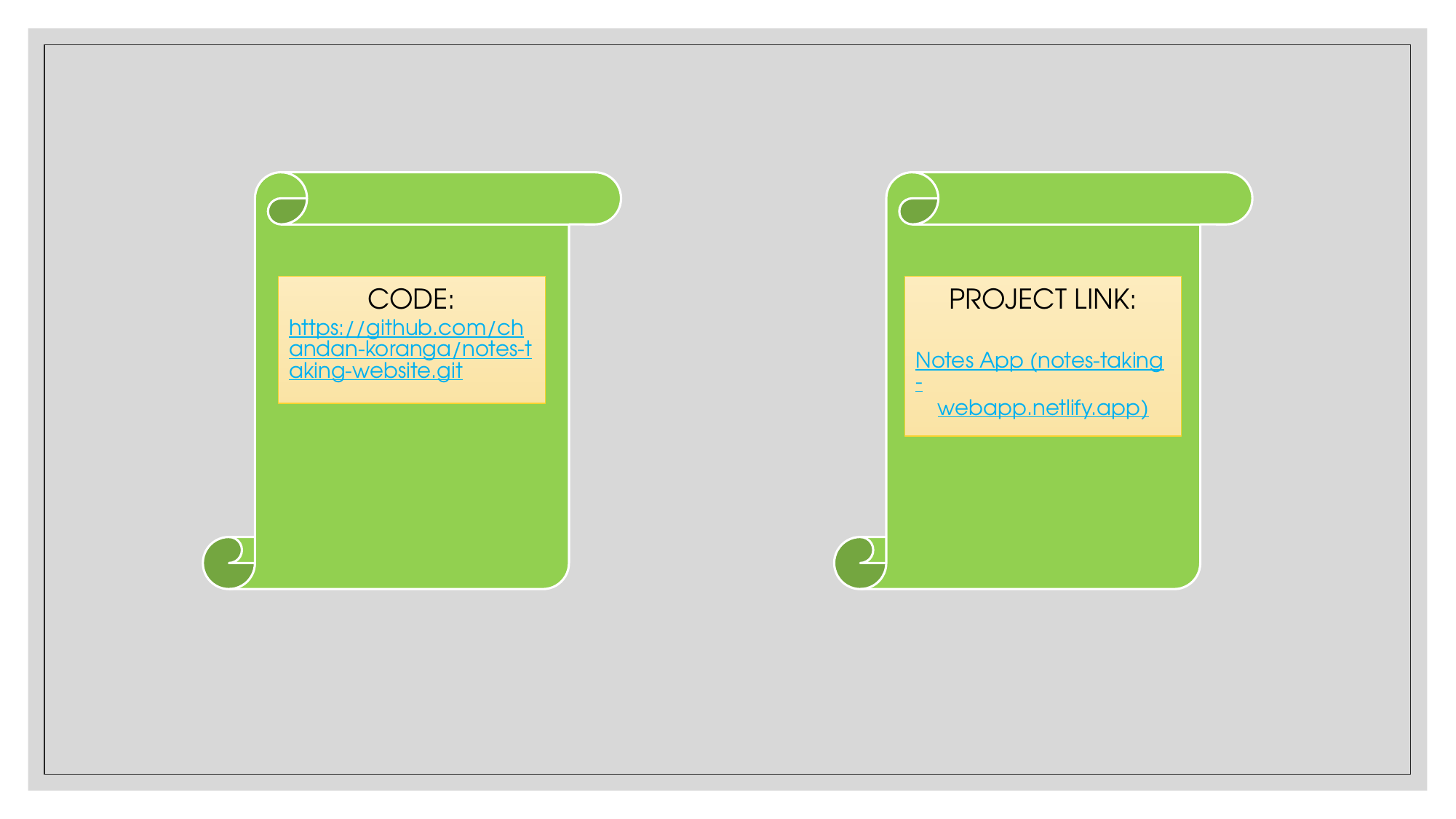

CODE:
https://github.com/chandan-koranga/notes-taking-website.git

PROJECT LINK:

Notes App (notes-taking-webapp.netlify.app)